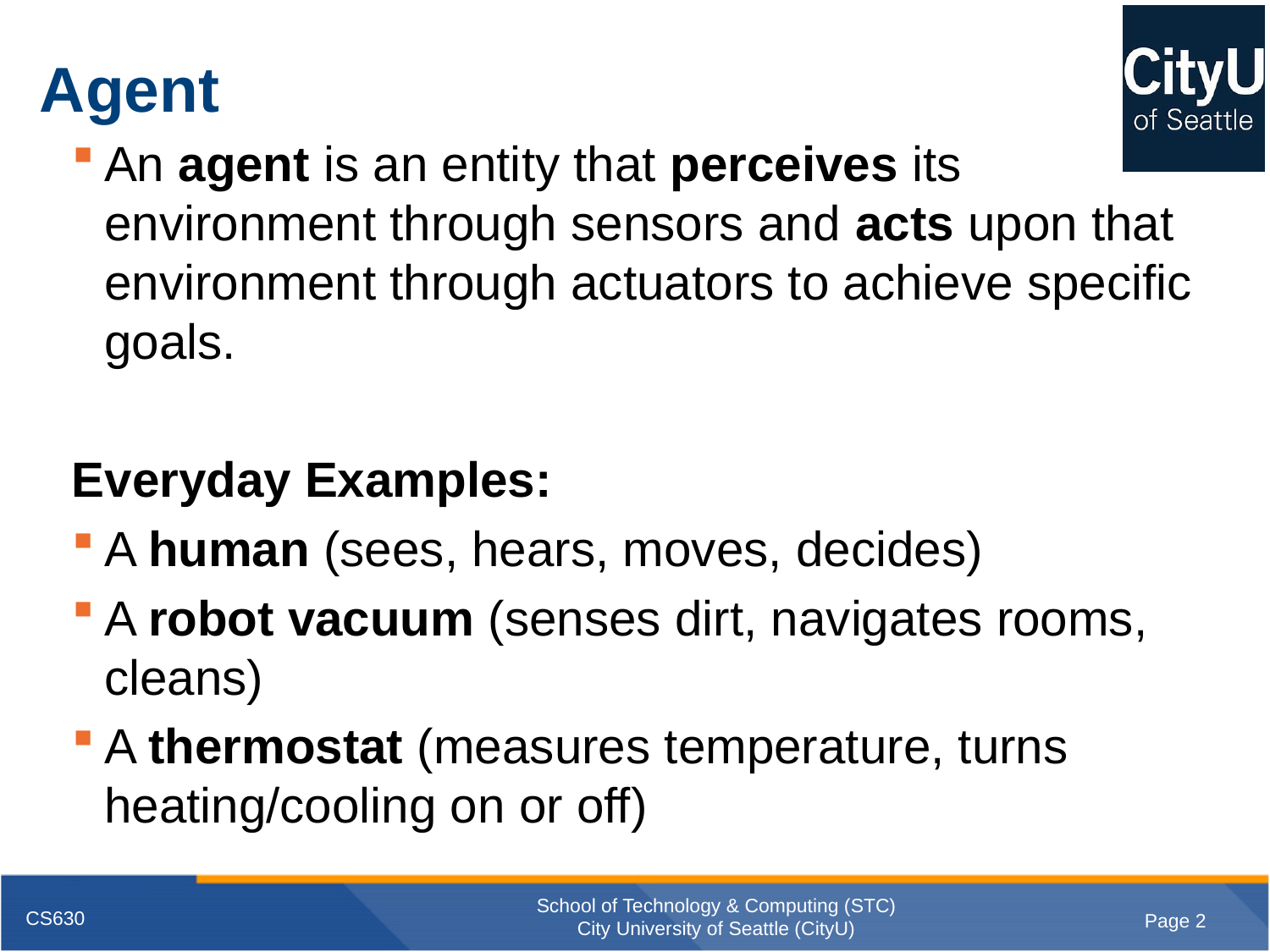

# Agent
An agent is an entity that perceives its environment through sensors and acts upon that environment through actuators to achieve specific goals.

Everyday Examples:
A human (sees, hears, moves, decides)
A robot vacuum (senses dirt, navigates rooms, cleans)
A thermostat (measures temperature, turns heating/cooling on or off)